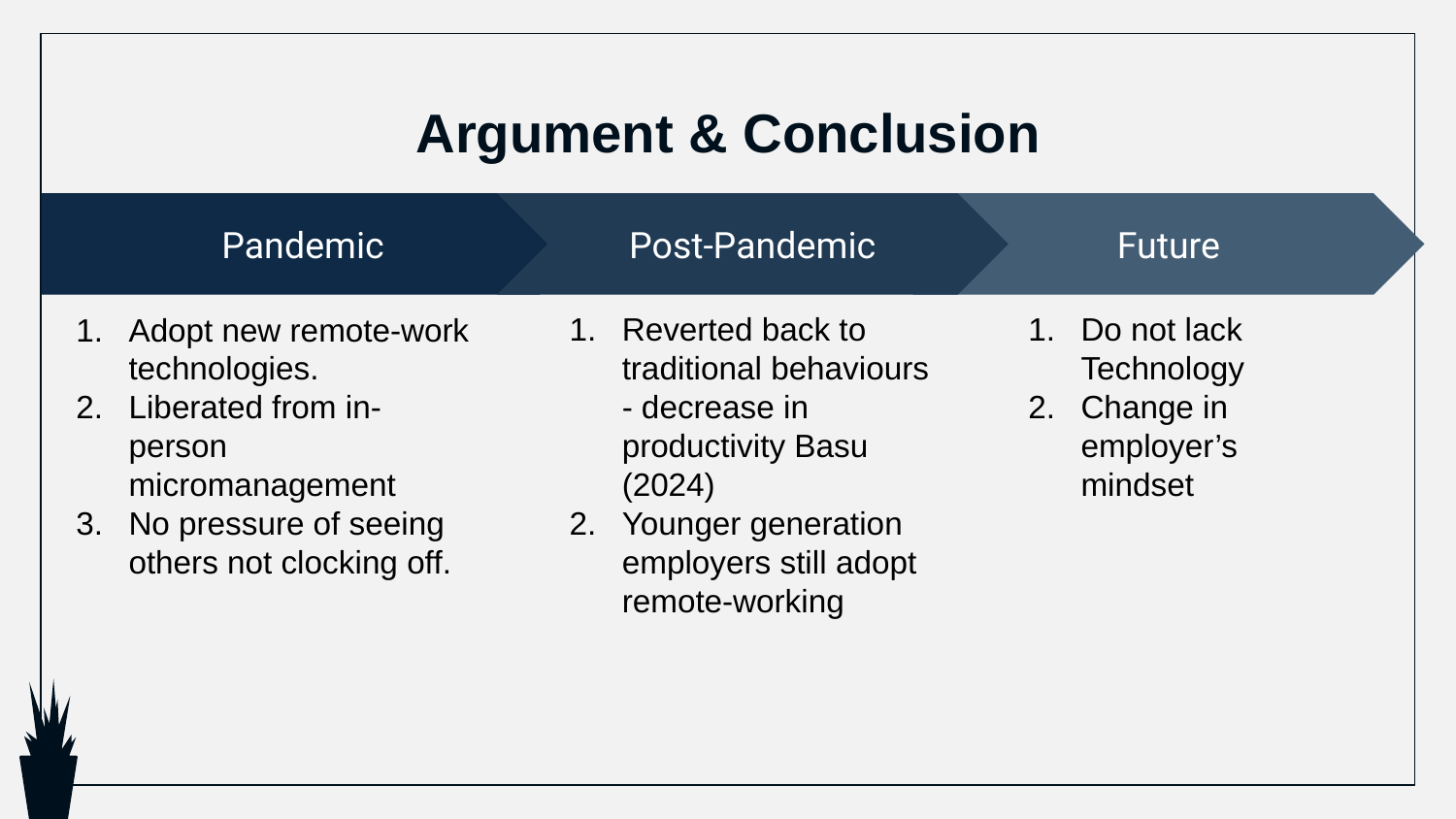

# Argument & Conclusion
Post-Pandemic
Reverted back to traditional behaviours - decrease in productivity Basu (2024)
Younger generation employers still adopt remote-working
Future
Do not lack Technology
Change in employer’s mindset
Pandemic
Adopt new remote-work technologies.
Liberated from in- person micromanagement
No pressure of seeing others not clocking off.